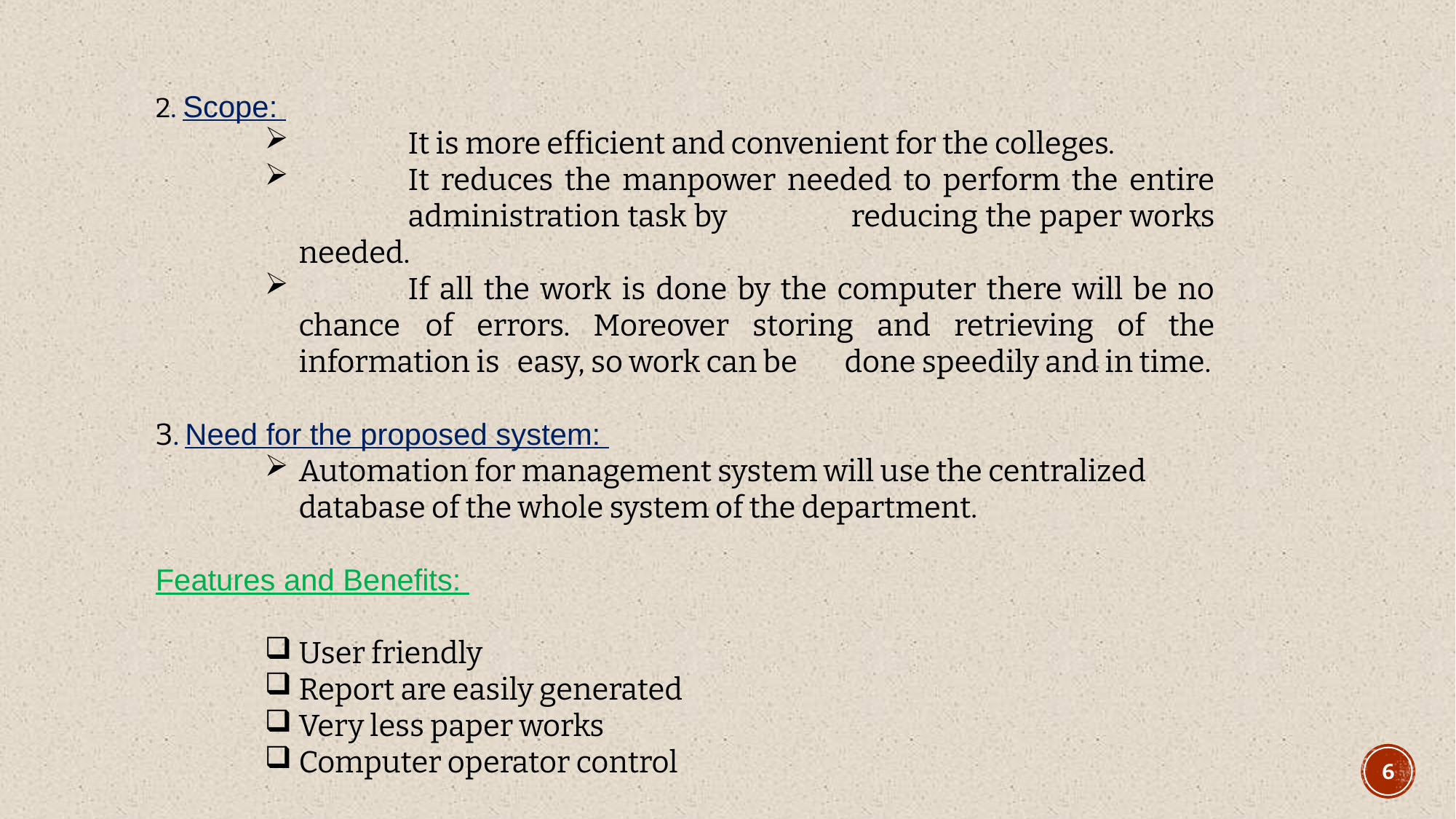

2. Scope:
	It is more efficient and convenient for the colleges.
	It reduces the manpower needed to perform the entire 	administration task by  	reducing the paper works needed.
	If all the work is done by the computer there will be no chance 	of errors. Moreover storing and retrieving of the information is 	easy, so work can be 	done speedily and in time.

3. Need for the proposed system:
Automation for management system will use the centralized database of the whole system of the department.

Features and Benefits:

User friendly
Report are easily generated
Very less paper works
Computer operator control
6